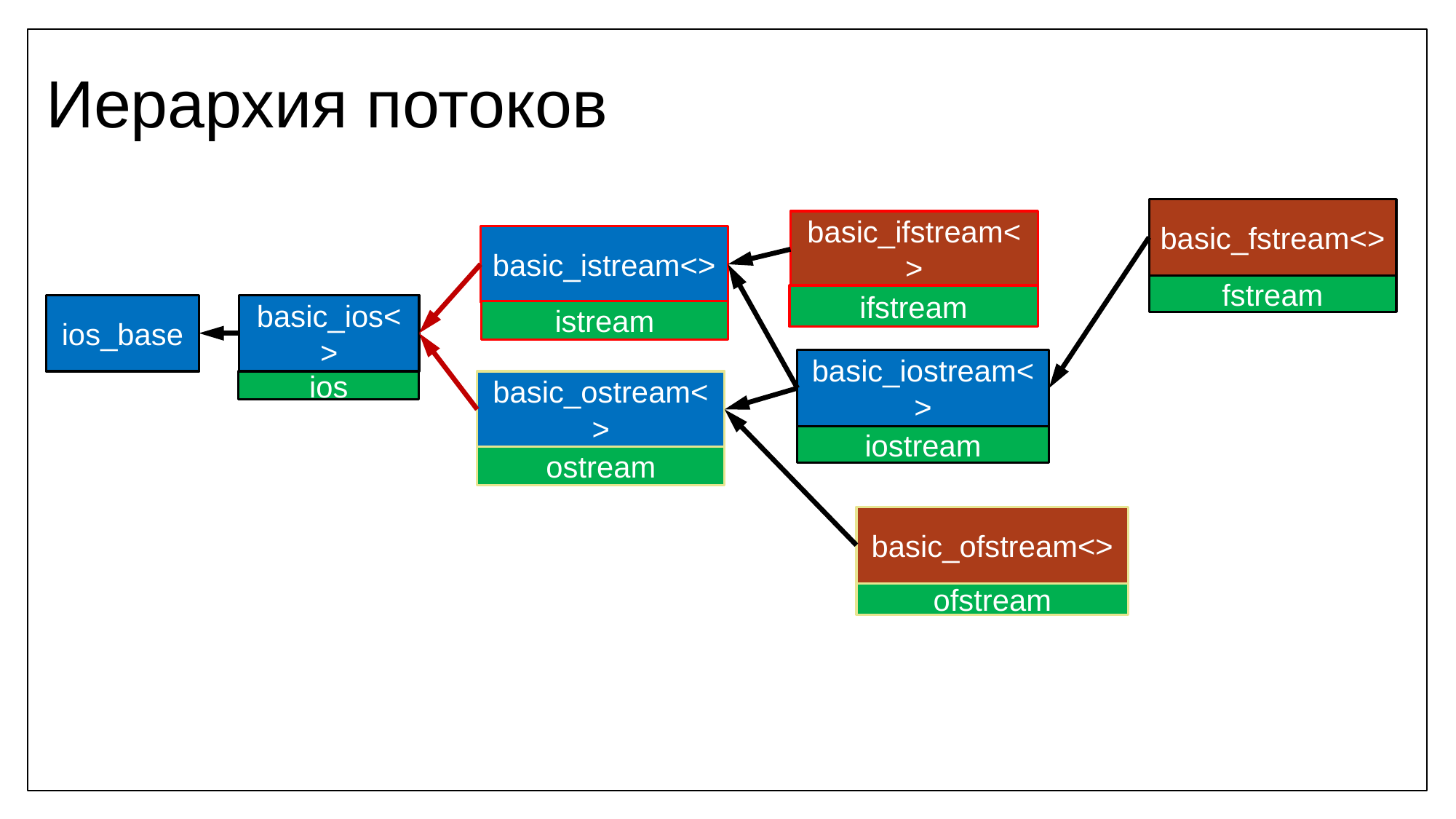

# Иерархия потоков
basic_fstream<>
basic_ifstream<>
basic_istream<>
fstream
ifstream
basic_ios<>
ios_base
istream
basic_iostream<>
basic_ostream<>
ios
iostream
ostream
basic_ofstream<>
ofstream